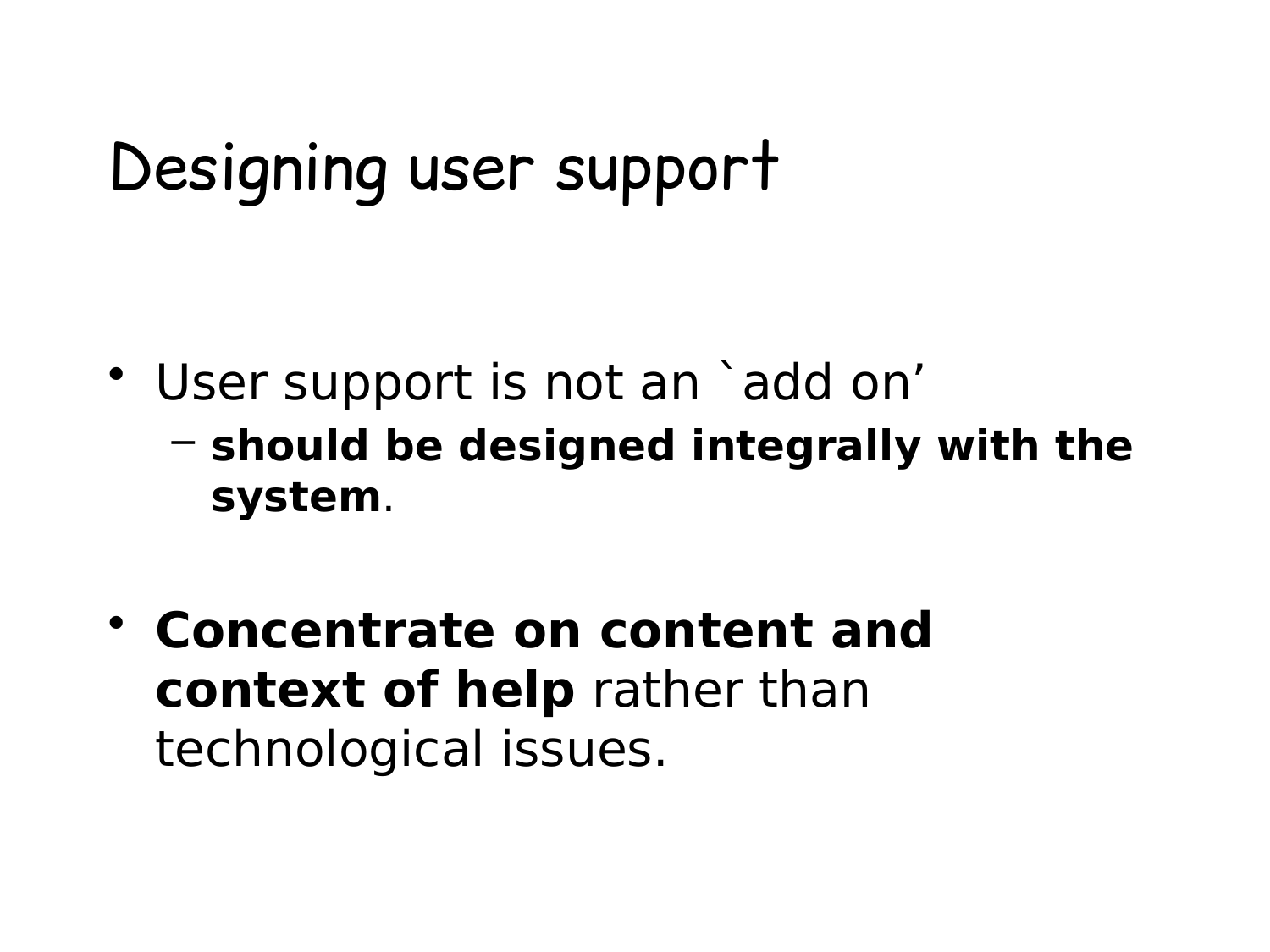

# Designing user support

User support is not an `add on’
should be designed integrally with the system.

Concentrate on content and context of help rather than technological issues.